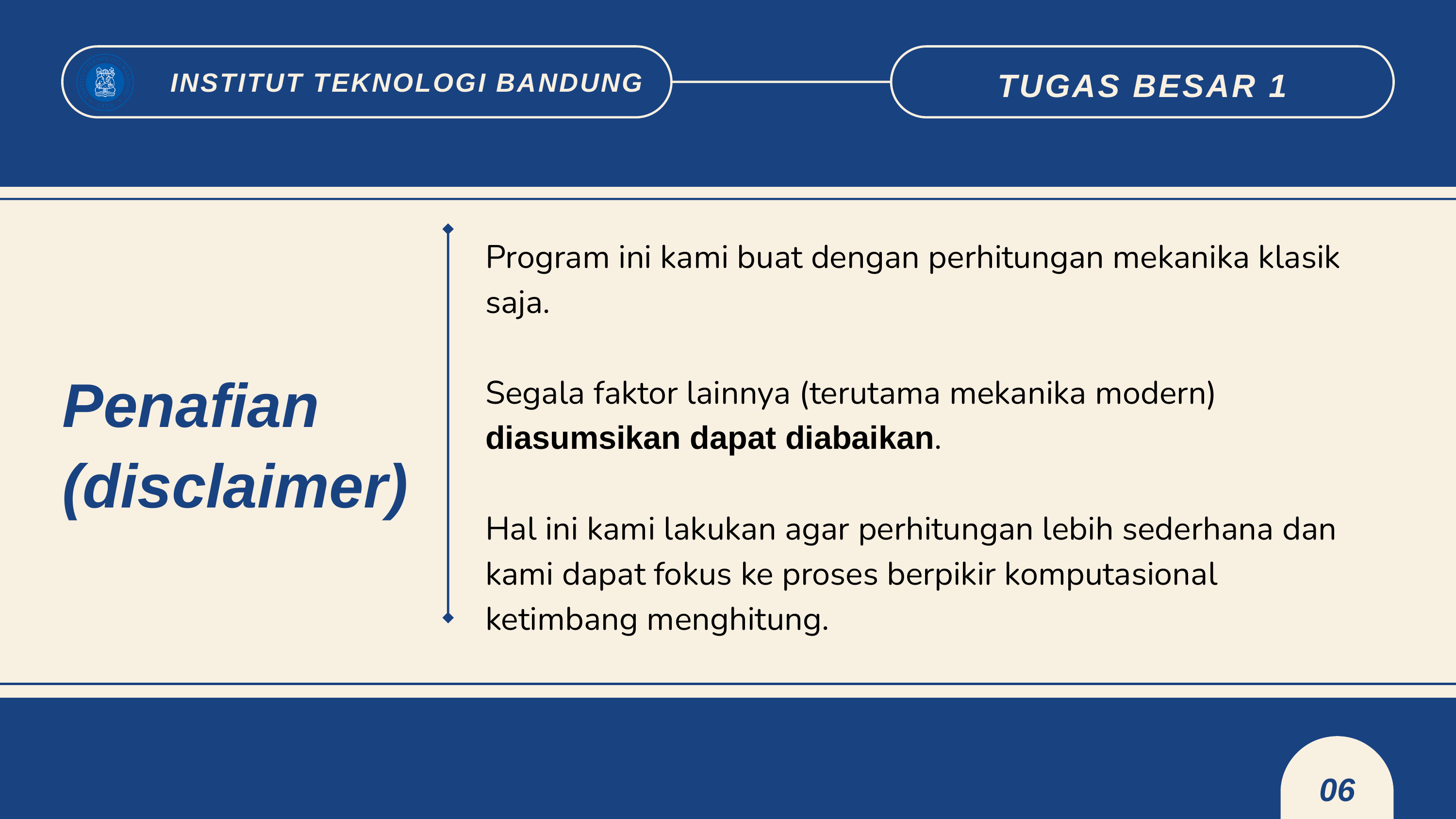

TUGAS BESAR 1
INSTITUT TEKNOLOGI BANDUNG

Program ini kami buat dengan perhitungan mekanika klasik saja.

Segala faktor lainnya (terutama mekanika modern) diasumsikan dapat diabaikan.

Hal ini kami lakukan agar perhitungan lebih sederhana dan kami dapat fokus ke proses berpikir komputasional ketimbang menghitung.
Penafian
(disclaimer)

06